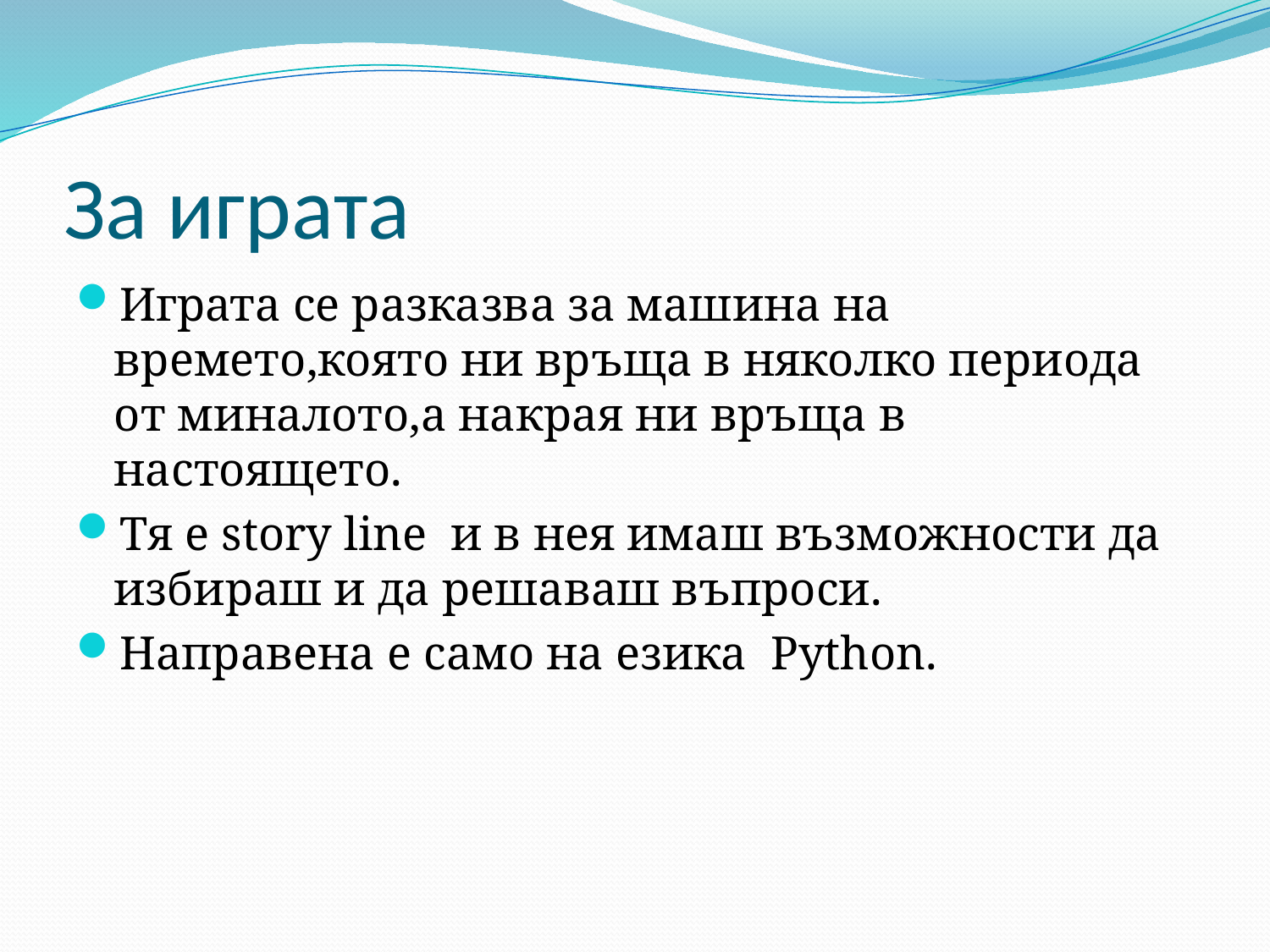

# За играта
Играта се разказва за машина на времето,която ни връща в няколко периода от миналото,а накрая ни връща в настоящето.
Тя е story line  и в нея имаш възможности да  избираш и да решаваш въпроси.
Направена e само на езика  Python.